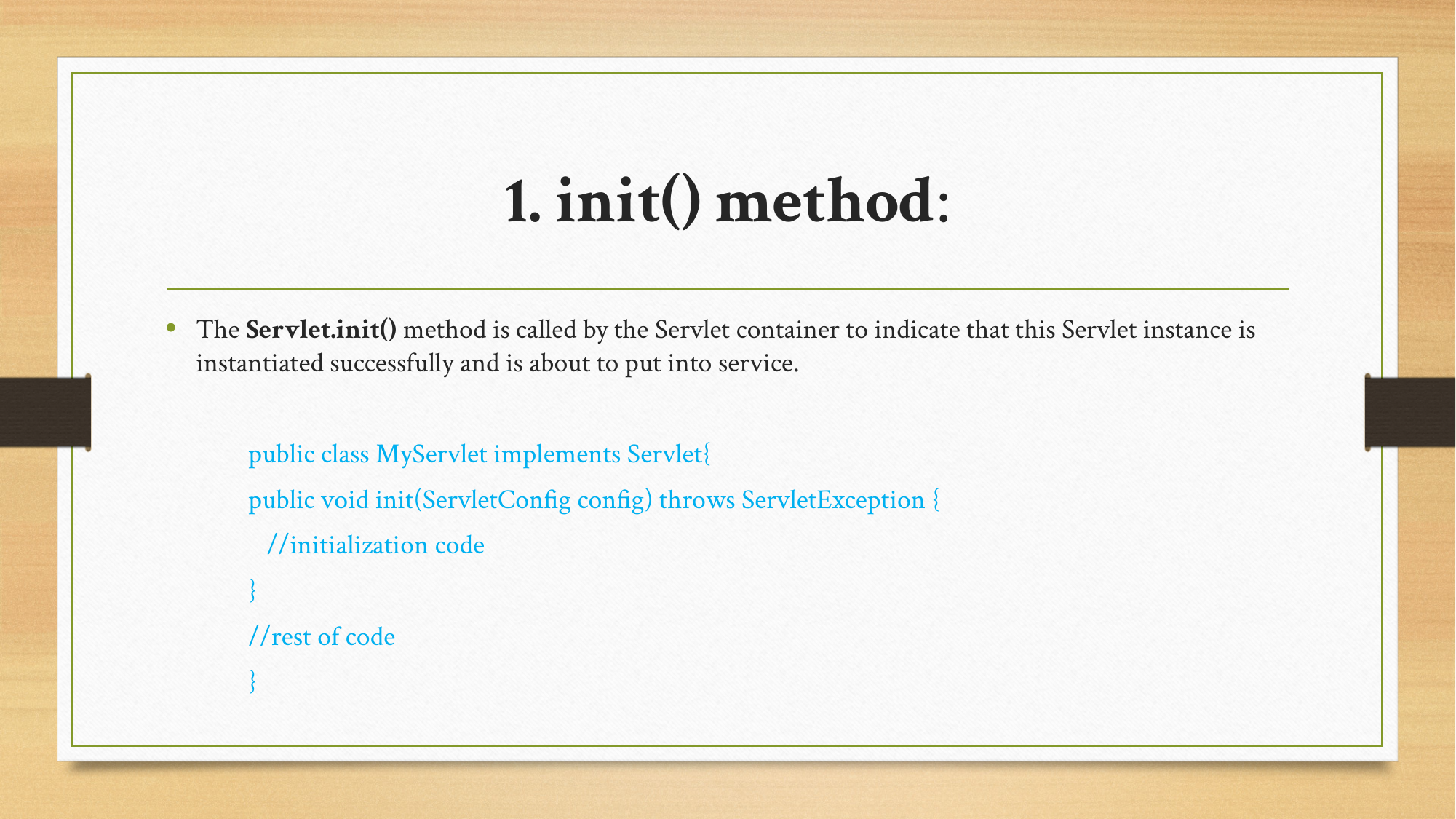

# 1. init() method:
The Servlet.init() method is called by the Servlet container to indicate that this Servlet instance is instantiated successfully and is about to put into service.

	public class MyServlet implements Servlet{
   		public void init(ServletConfig config) throws ServletException {
     		   //initialization code
  		}
    		//rest of code
	}